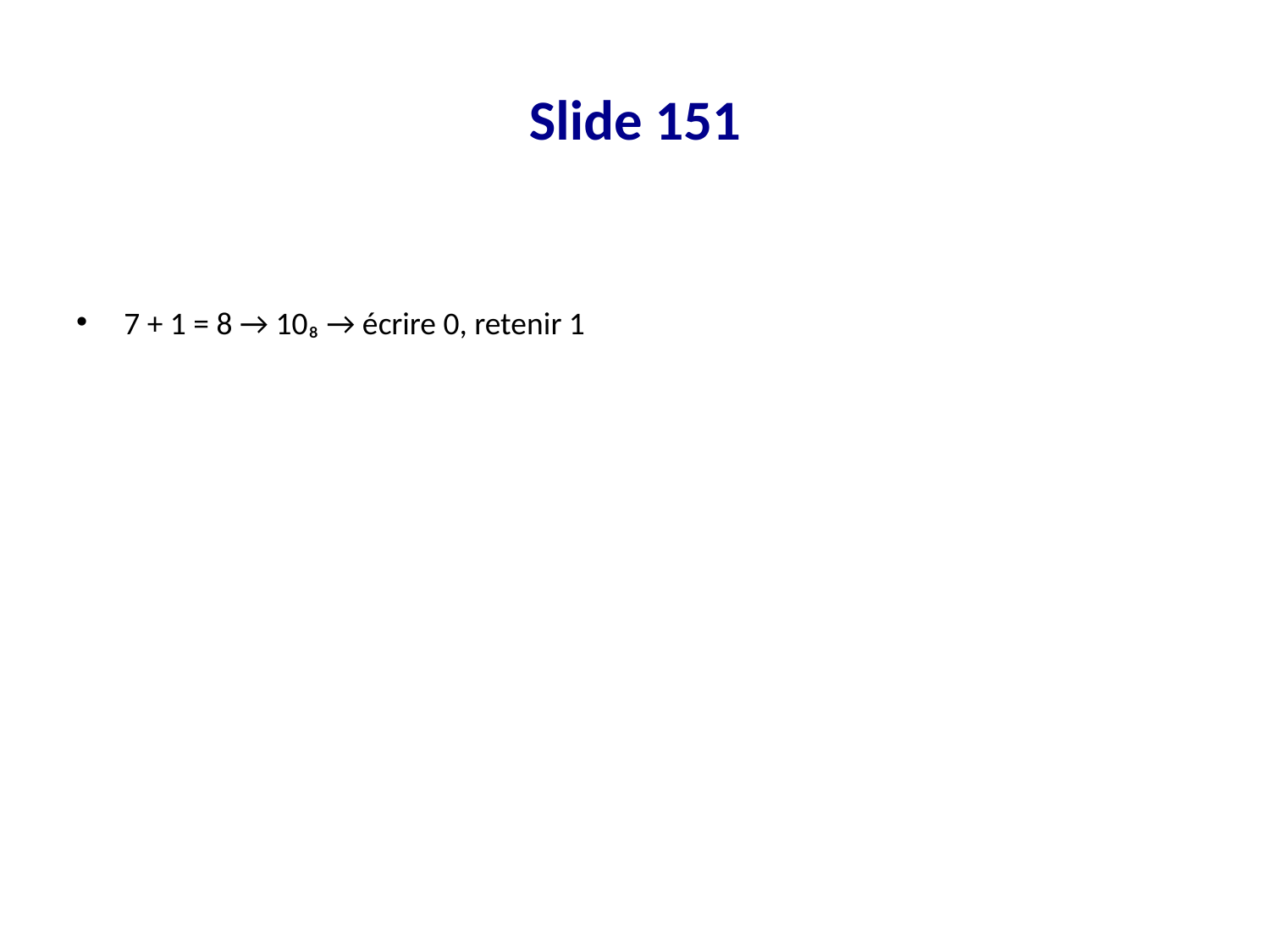

# Slide 151

7 + 1 = 8 → 10₈ → écrire 0, retenir 1